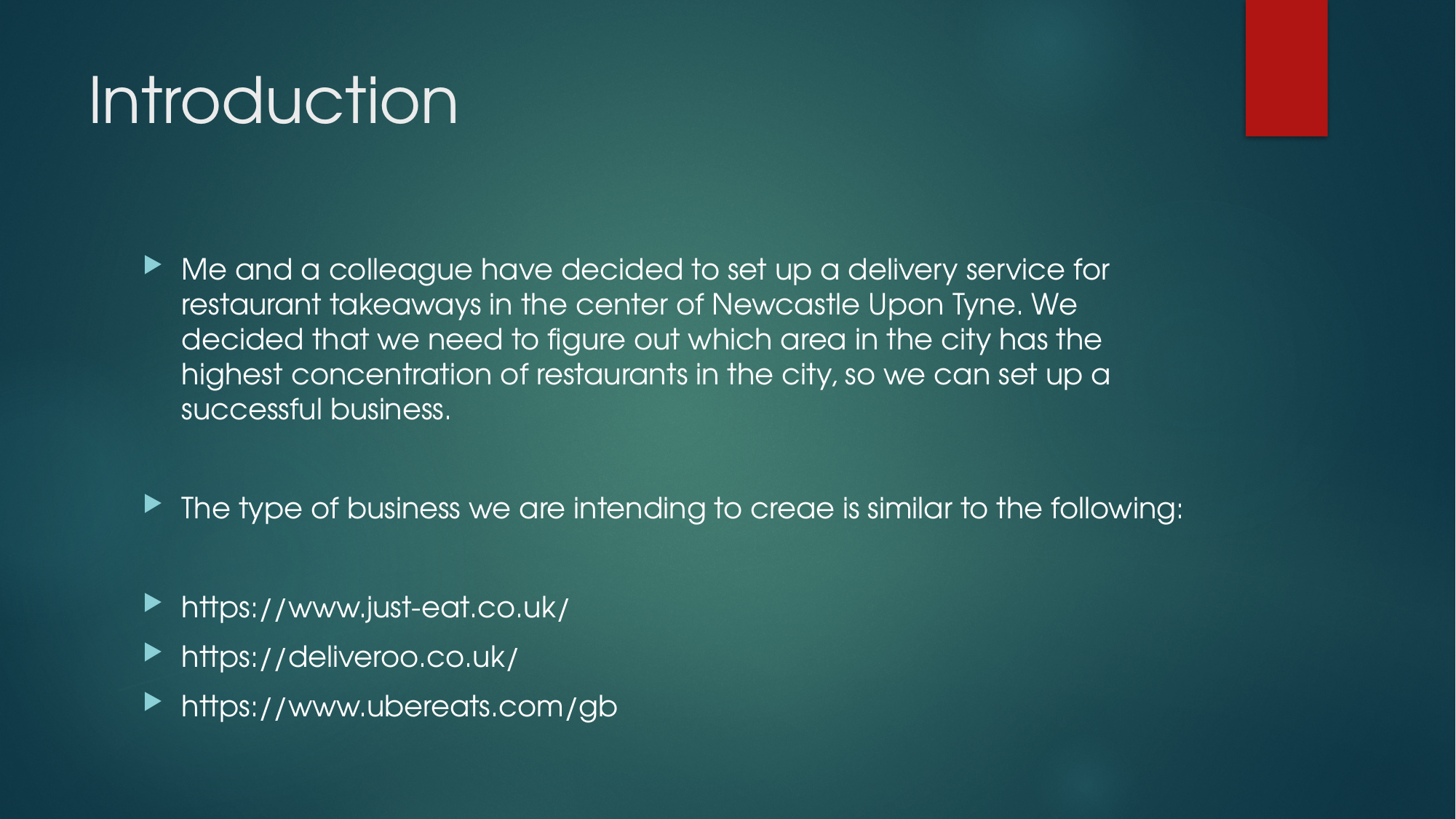

# Introduction
Me and a colleague have decided to set up a delivery service for restaurant takeaways in the center of Newcastle Upon Tyne. We decided that we need to figure out which area in the city has the highest concentration of restaurants in the city, so we can set up a successful business.

The type of business we are intending to creae is similar to the following:

https://www.just-eat.co.uk/
https://deliveroo.co.uk/
https://www.ubereats.com/gb